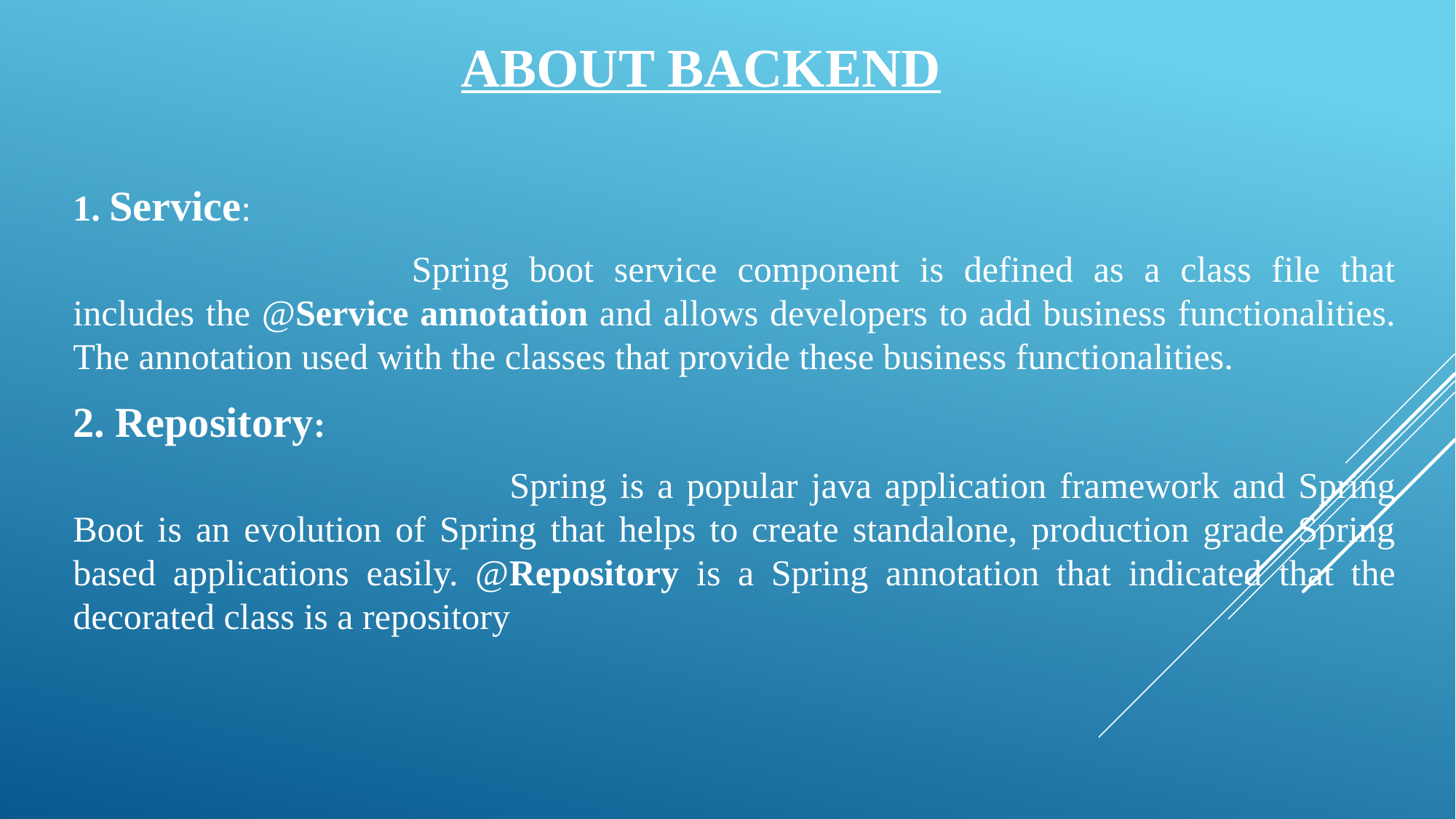

# ABOUT BACKEND
1. Service:
 			Spring boot service component is defined as a class file that includes the @Service annotation and allows developers to add business functionalities. The annotation used with the classes that provide these business functionalities.
2. Repository:
				Spring is a popular java application framework and Spring Boot is an evolution of Spring that helps to create standalone, production grade Spring based applications easily. @Repository is a Spring annotation that indicated that the decorated class is a repository